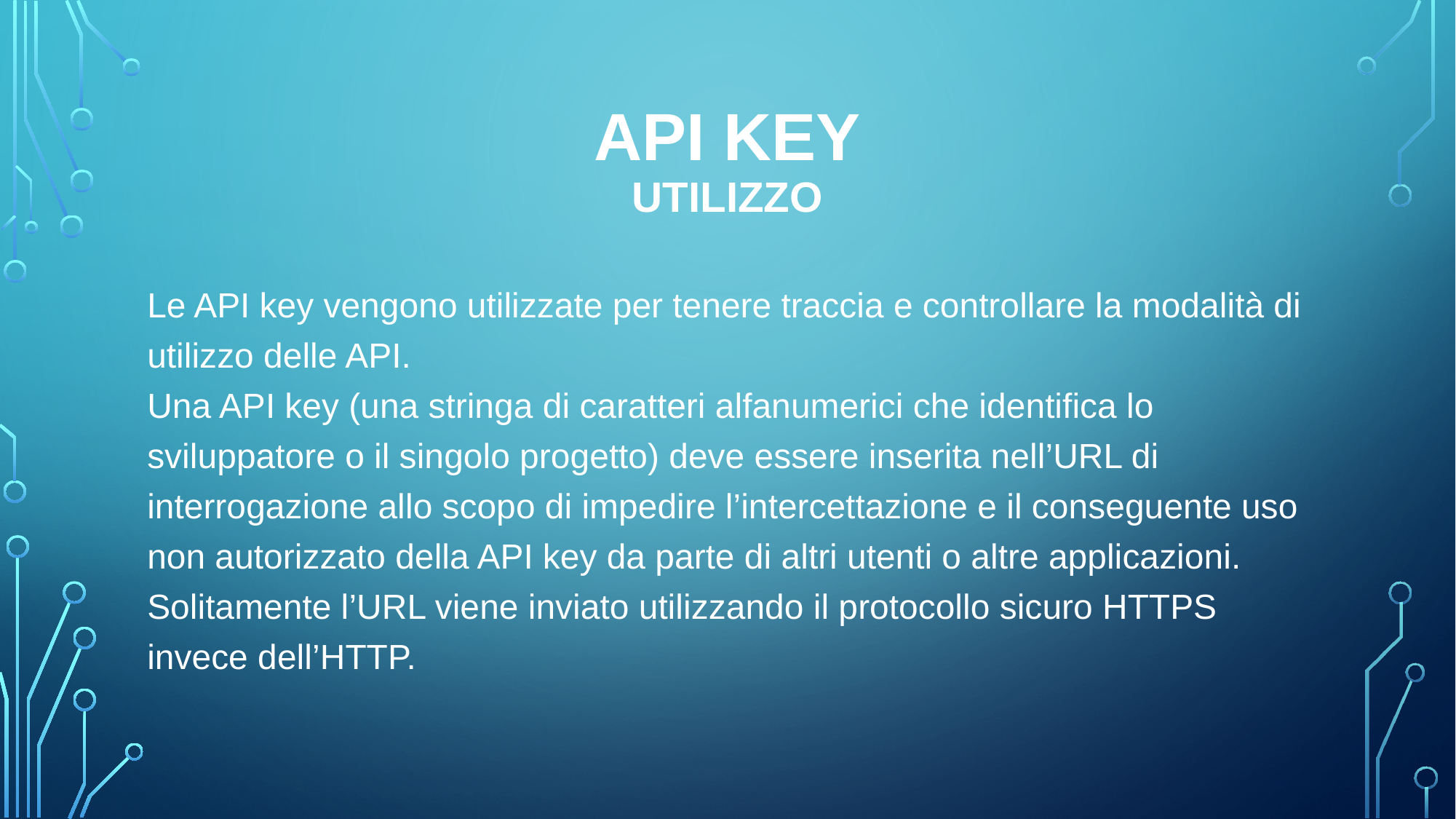

# Api key utilizzo
Le API key vengono utilizzate per tenere traccia e controllare la modalità di utilizzo delle API.
Una API key (una stringa di caratteri alfanumerici che identifica lo sviluppatore o il singolo progetto) deve essere inserita nell’URL di interrogazione allo scopo di impedire l’intercettazione e il conseguente uso non autorizzato della API key da parte di altri utenti o altre applicazioni.
Solitamente l’URL viene inviato utilizzando il protocollo sicuro HTTPS invece dell’HTTP.